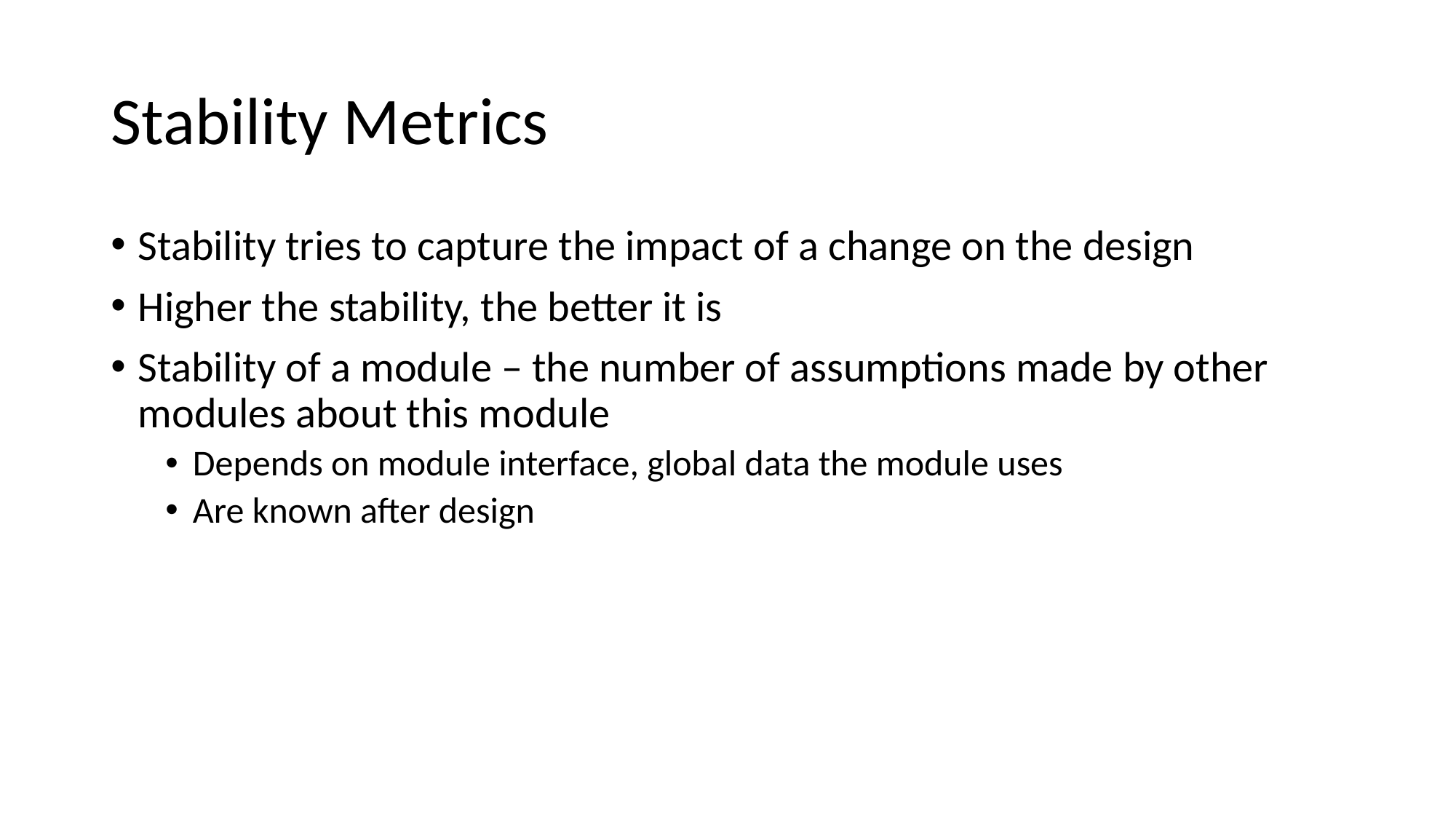

# Stability Metrics
Stability tries to capture the impact of a change on the design
Higher the stability, the better it is
Stability of a module – the number of assumptions made by other modules about this module
Depends on module interface, global data the module uses
Are known after design